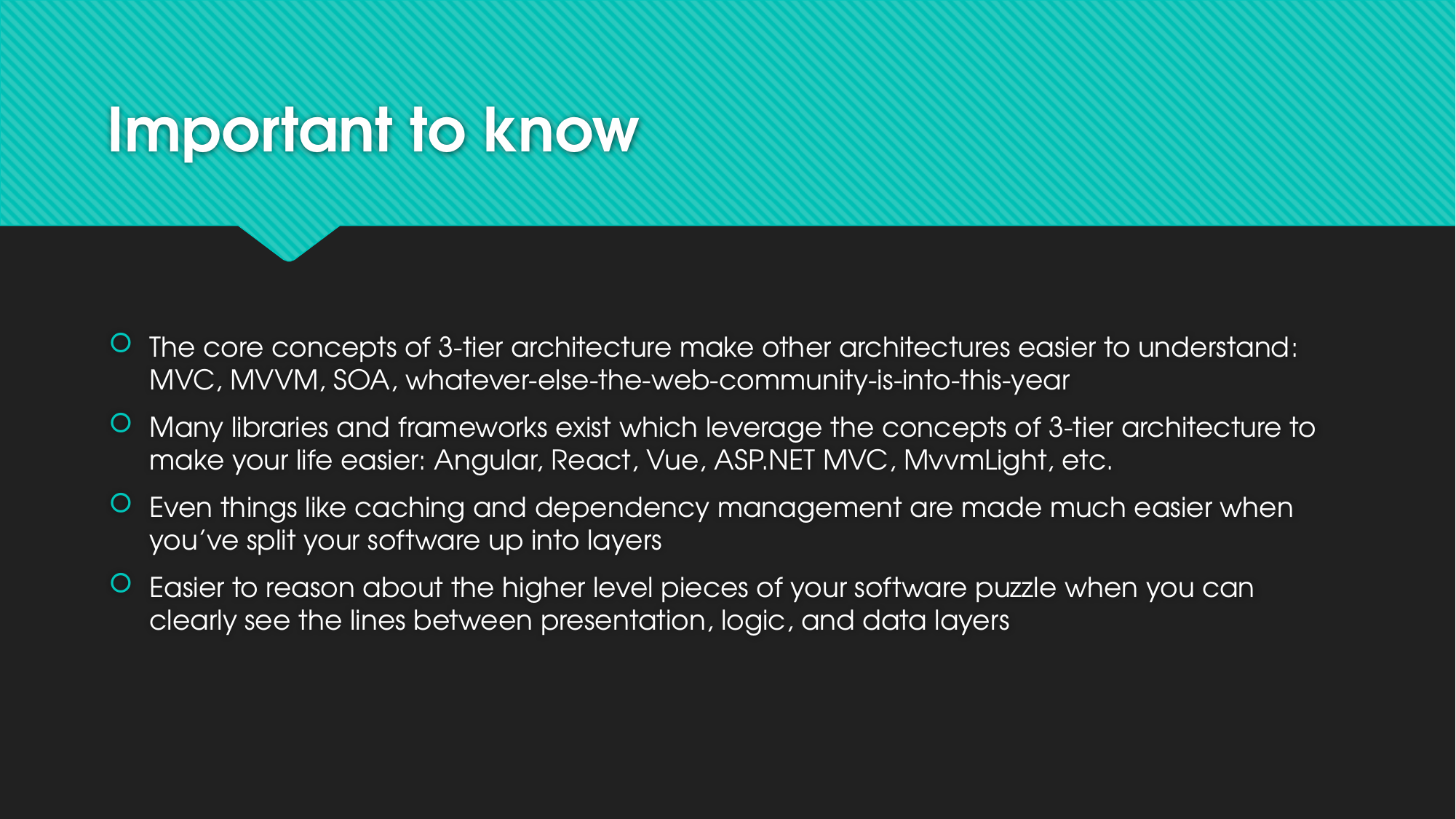

# Important to know
The core concepts of 3-tier architecture make other architectures easier to understand: MVC, MVVM, SOA, whatever-else-the-web-community-is-into-this-year
Many libraries and frameworks exist which leverage the concepts of 3-tier architecture to make your life easier: Angular, React, Vue, ASP.NET MVC, MvvmLight, etc.
Even things like caching and dependency management are made much easier when you’ve split your software up into layers
Easier to reason about the higher level pieces of your software puzzle when you can clearly see the lines between presentation, logic, and data layers